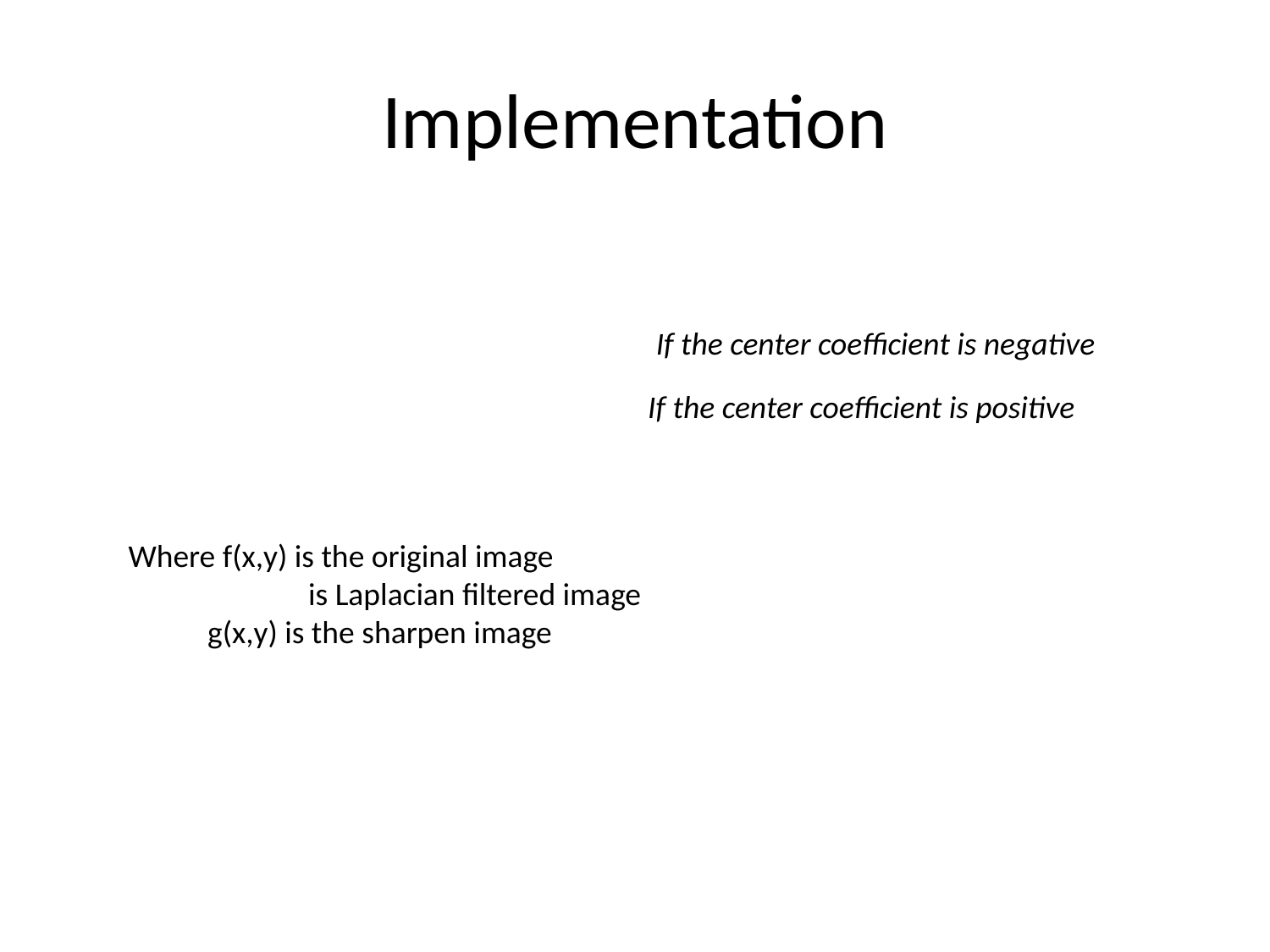

Implementation
If the center coefficient is negative
If the center coefficient is positive
Where f(x,y) is the original image
                         is Laplacian filtered image
           g(x,y) is the sharpen image